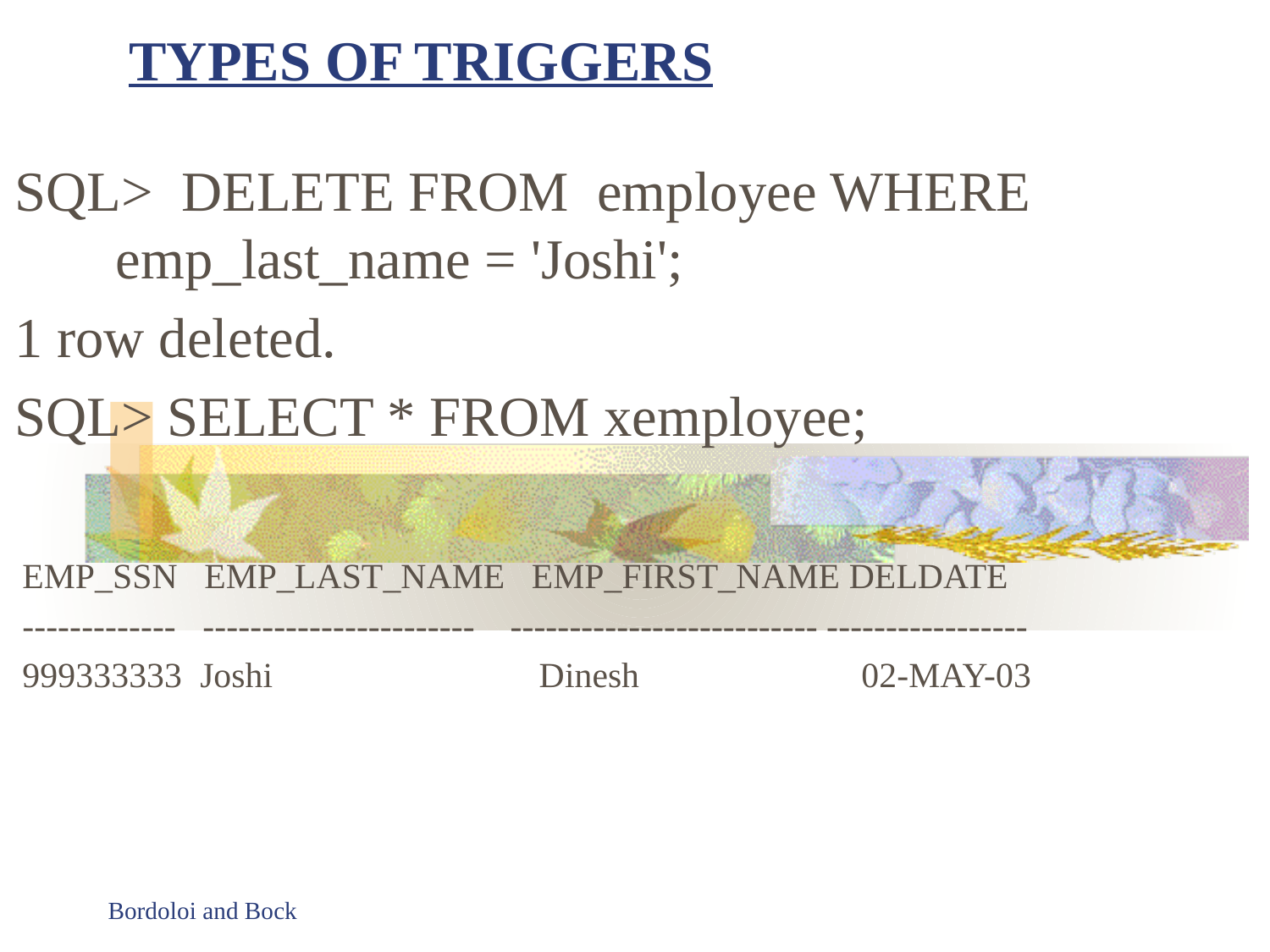

# TYPES OF TRIGGERS
SQL>  DELETE FROM  employee WHERE emp_last_name = 'Joshi';
1 row deleted.
SQL> SELECT * FROM xemployee;

EMP_SSN   EMP_LAST_NAME   EMP_FIRST_NAME DELDATE
-------------   -----------------------    -------------------------- -----------------
999333333  Joshi                              Dinesh                         02-MAY-03

Bordoloi and Bock